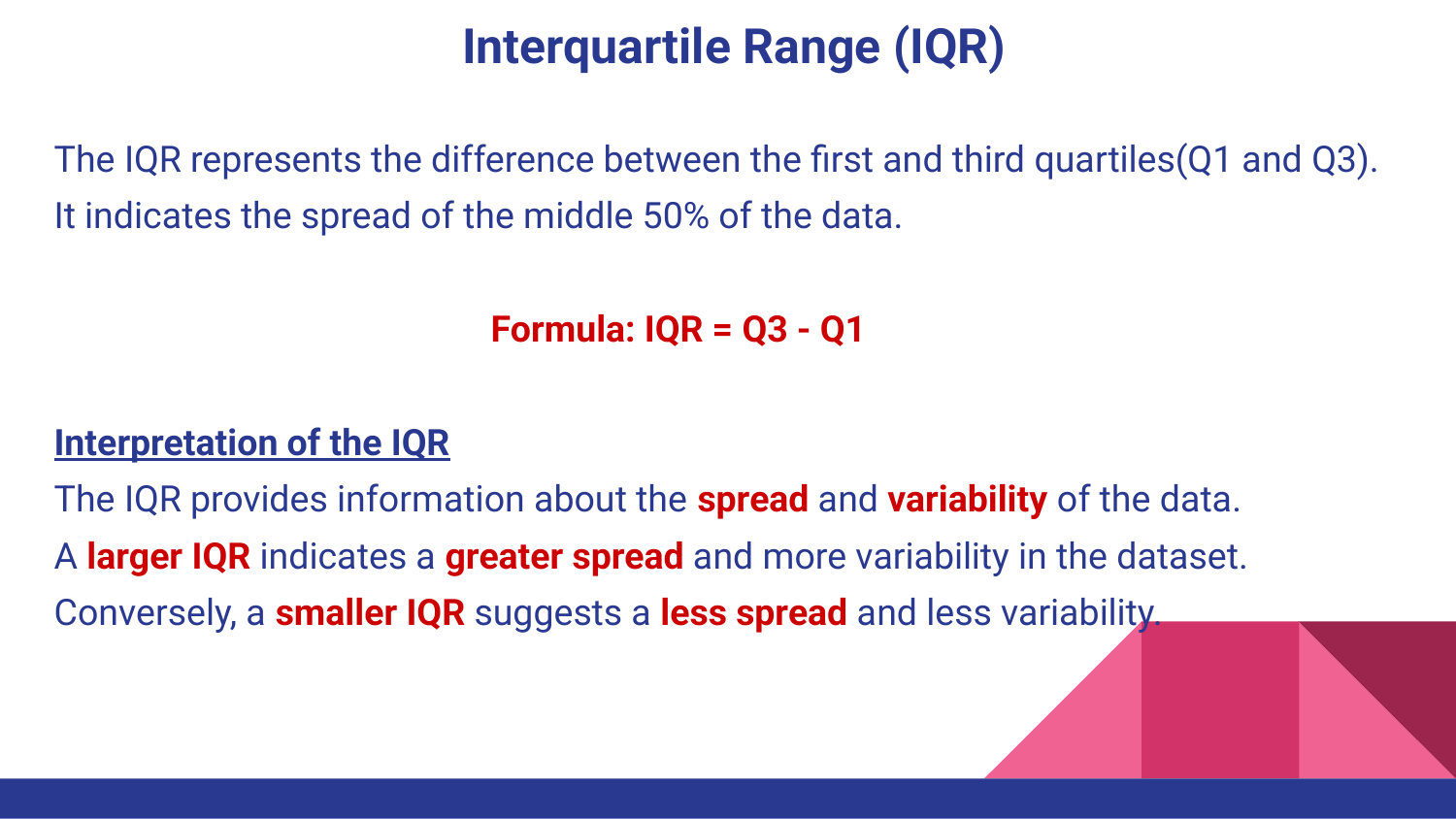

# Interquartile Range (IQR)
The IQR represents the difference between the first and third quartiles(Q1 and Q3).
It indicates the spread of the middle 50% of the data.

			Formula: IQR = Q3 - Q1

Interpretation of the IQR
The IQR provides information about the spread and variability of the data.
A larger IQR indicates a greater spread and more variability in the dataset.
Conversely, a smaller IQR suggests a less spread and less variability.